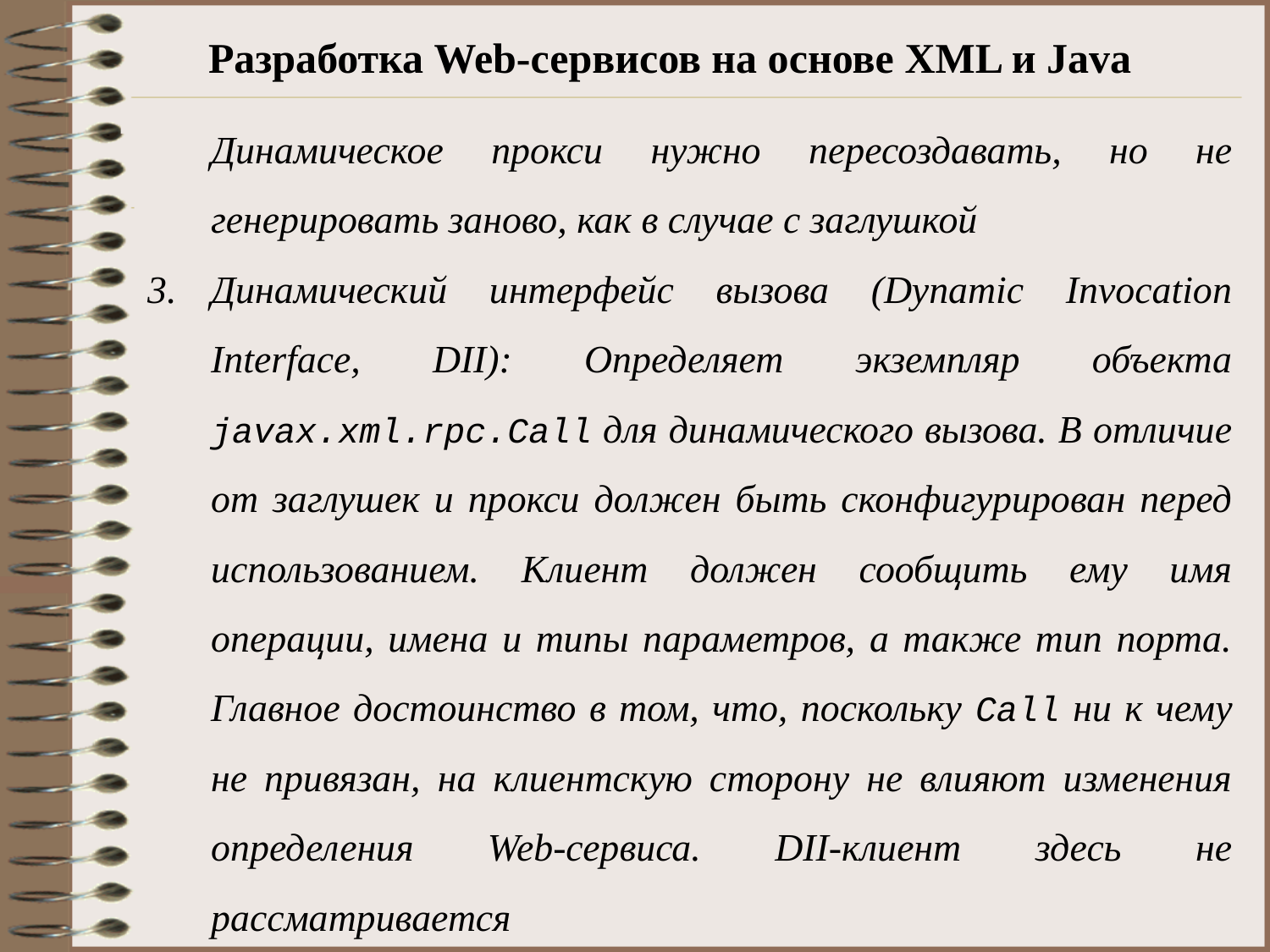

# Разработка Web-сервисов на основе XML и Java
Динамическое прокси нужно пересоздавать, но не генерировать заново, как в случае с заглушкой
Динамический интерфейс вызова (Dynamic Invocation Interface, DII): Определяет экземпляр объекта javax.xml.rpc.Call для динамического вызова. В отличие от заглушек и прокси должен быть сконфигурирован перед использованием. Клиент должен сообщить ему имя операции, имена и типы параметров, а также тип порта. Главное достоинство в том, что, поскольку Call ни к чему не привязан, на клиентскую сторону не влияют изменения определения Web-сервиса. DII-клиент здесь не рассматривается